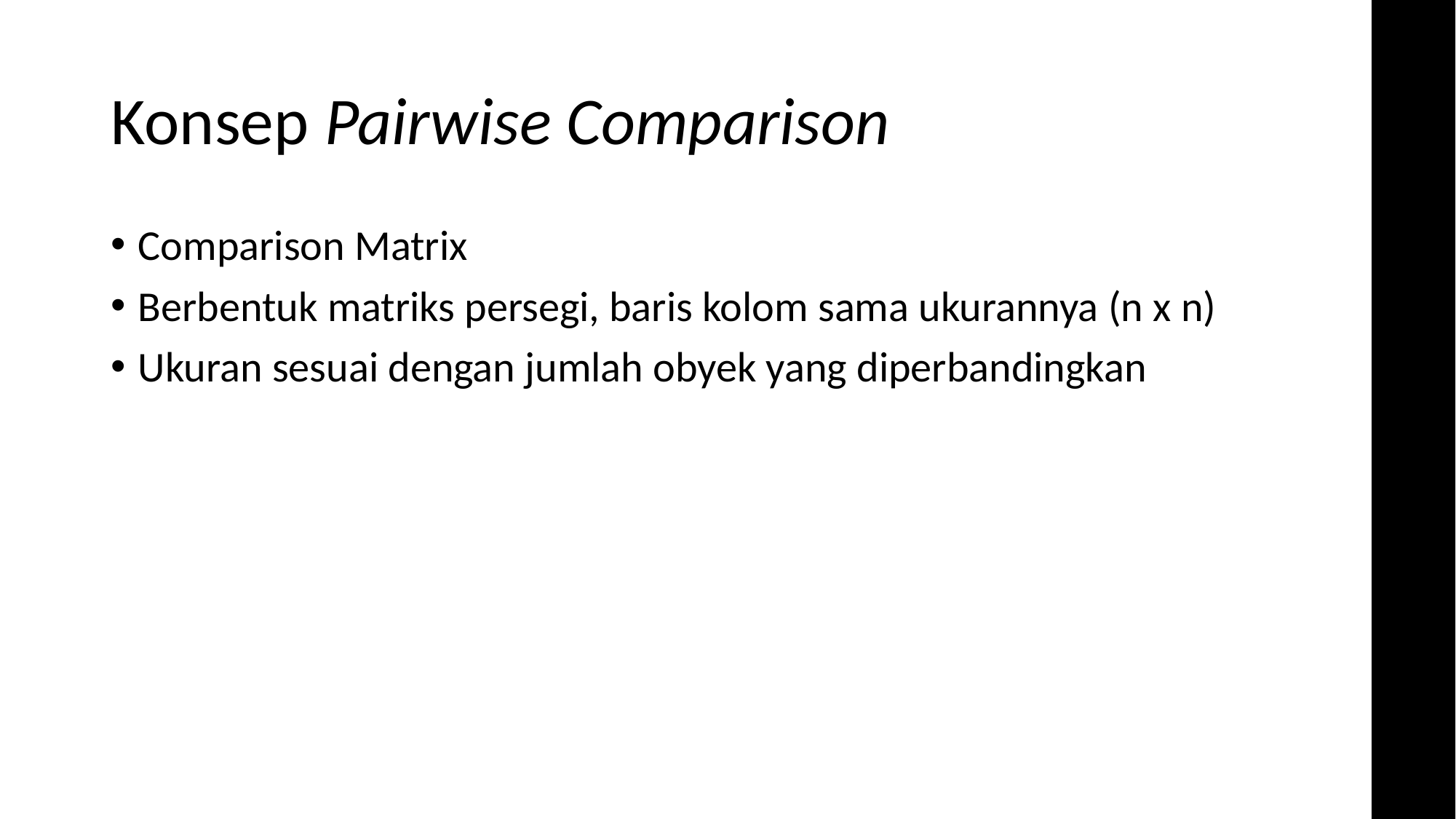

# Konsep Pairwise Comparison
Comparison Matrix
Berbentuk matriks persegi, baris kolom sama ukurannya (n x n)
Ukuran sesuai dengan jumlah obyek yang diperbandingkan